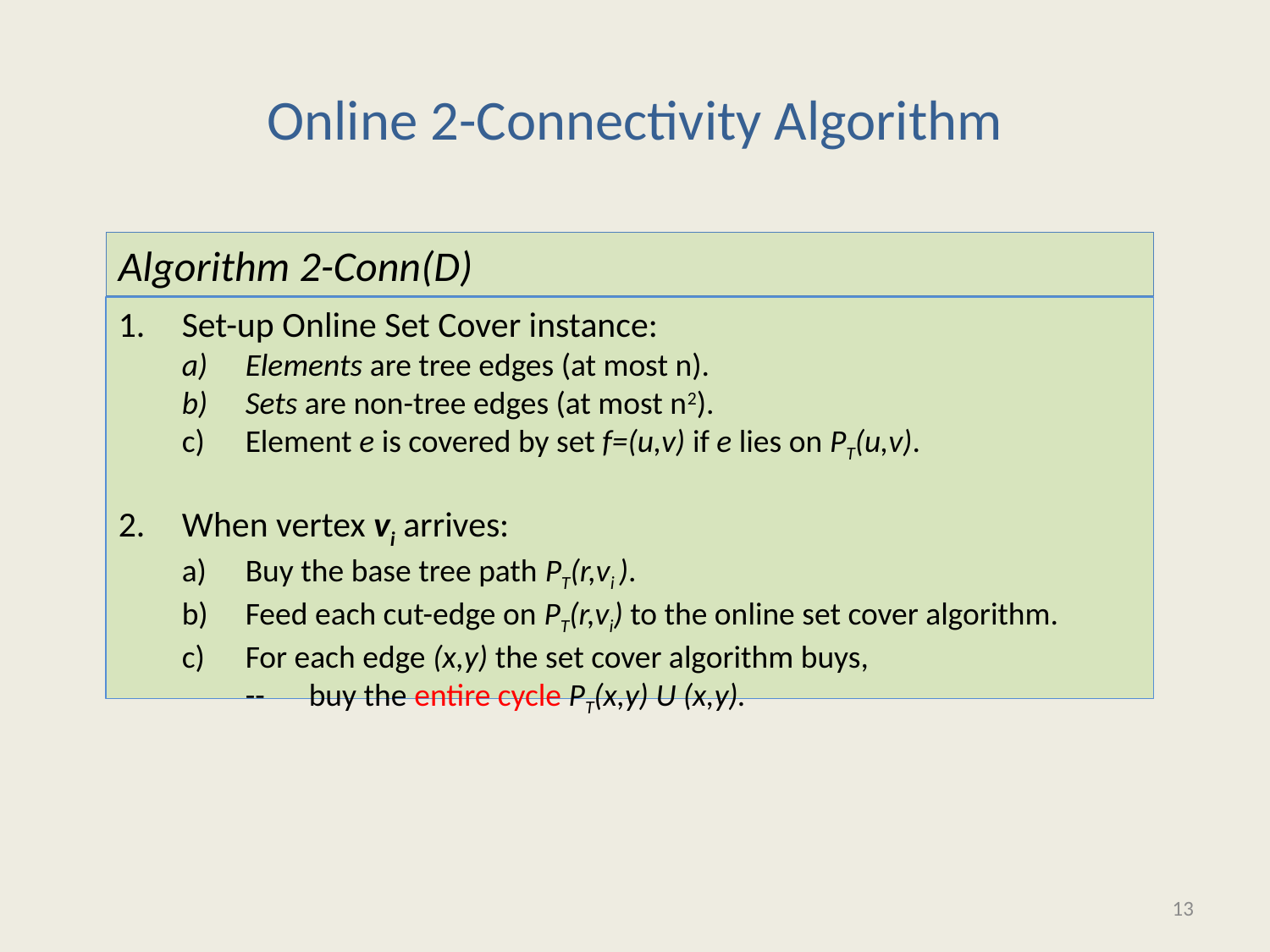

# Online 2-Connectivity Algorithm
Algorithm 2-Conn(D)
Set-up Online Set Cover instance:
Elements are tree edges (at most n).
Sets are non-tree edges (at most n2).
Element e is covered by set f=(u,v) if e lies on PT(u,v).

When vertex vi arrives:
Buy the base tree path PT(r,vi ).
Feed each cut-edge on PT(r,vi) to the online set cover algorithm.
For each edge (x,y) the set cover algorithm buys,
-- 	buy the entire cycle PT(x,y) U (x,y).

13